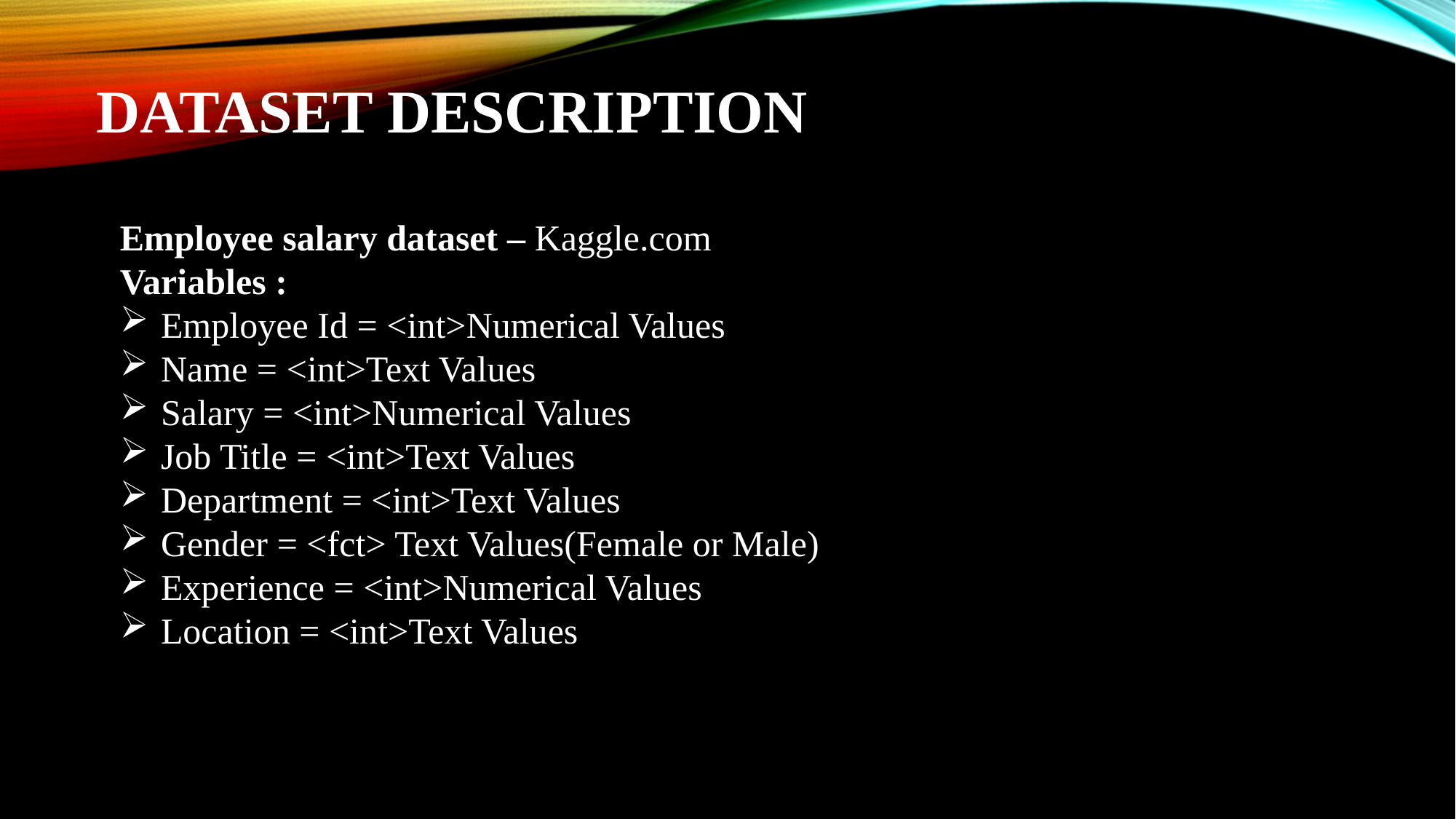

# Dataset Description
Employee salary dataset – Kaggle.com
Variables :
Employee Id = <int>Numerical Values
Name = <int>Text Values
Salary = <int>Numerical Values
Job Title = <int>Text Values
Department = <int>Text Values
Gender = <fct> Text Values(Female or Male)
Experience = <int>Numerical Values
Location = <int>Text Values